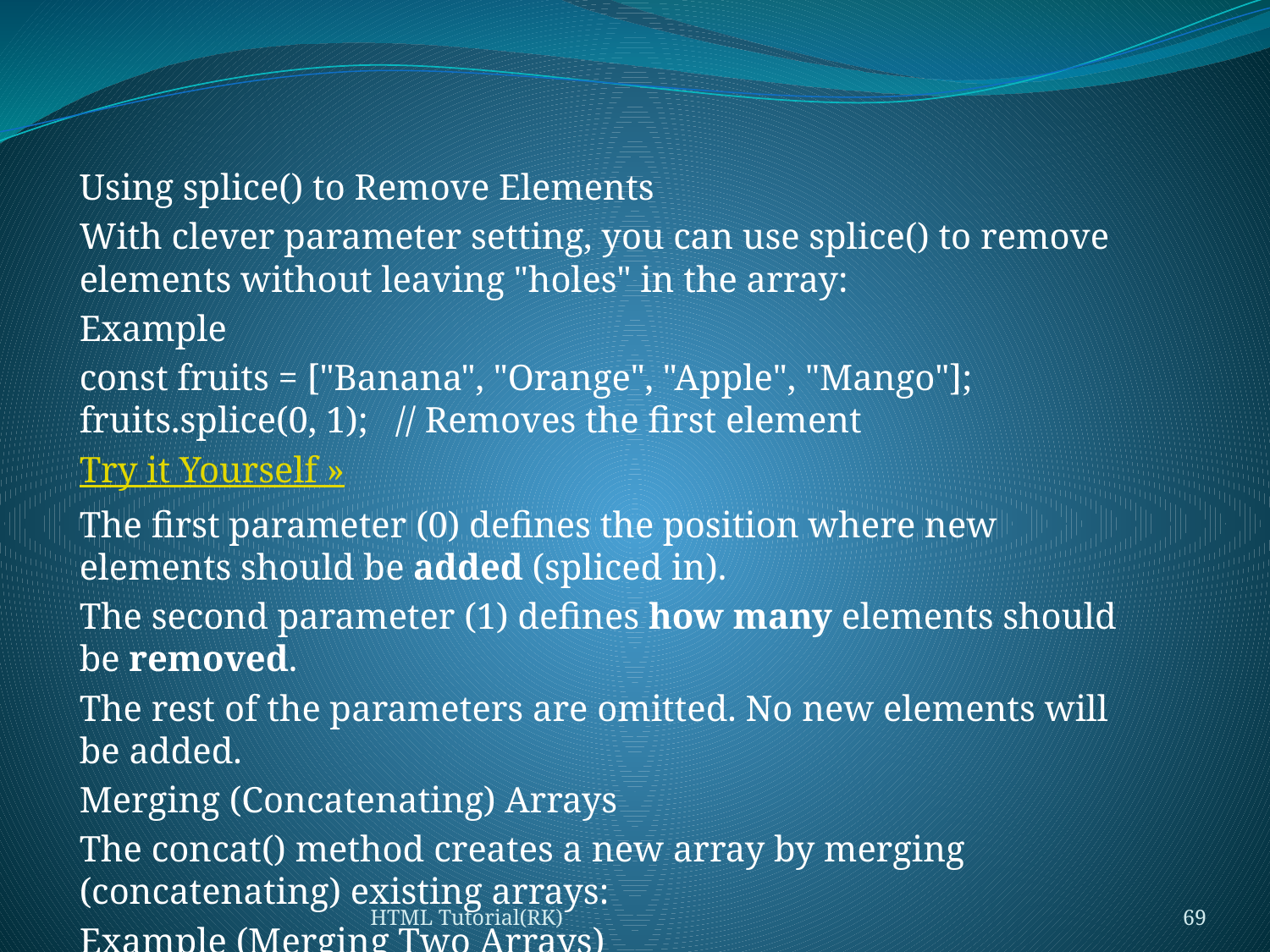

#
Using splice() to Remove Elements
With clever parameter setting, you can use splice() to remove elements without leaving "holes" in the array:
Example
const fruits = ["Banana", "Orange", "Apple", "Mango"];
fruits.splice(0, 1);   // Removes the first element
Try it Yourself »
The first parameter (0) defines the position where new elements should be added (spliced in).
The second parameter (1) defines how many elements should be removed.
The rest of the parameters are omitted. No new elements will be added.
Merging (Concatenating) Arrays
The concat() method creates a new array by merging (concatenating) existing arrays:
Example (Merging Two Arrays)
const myGirls = ["Cecilie", "Lone"];
const myBoys = ["Emil", "Tobias", "Linus"];
// Concatenate (join) myGirls and myBoys
const myChildren = myGirls.concat(myBoys);
Try it Yourself »
The concat() method does not change the existing arrays. It always returns a new array.
The concat() method can take any number of array arguments:
Example (Merging Three Arrays)
const arr1 = ["Cecilie", "Lone"];
const arr2 = ["Emil", "Tobias", "Linus"];
const arr3 = ["Robin", "Morgan"];
const myChildren = arr1.concat(arr2, arr3);
Try it Yourself »
The concat() method can also take strings as arguments:
Example (Merging an Array with Values)
const arr1 = ["Emil", "Tobias", "Linus"];
const myChildren = arr1.concat("Peter");
Try it Yourself »
Slicing an Array
The slice() method slices out a piece of an array into a new array.
This example slices out a part of an array starting from array element 1 ("Orange"):
Example
const fruits = ["Banana", "Orange", "Lemon", "Apple", "Mango"];
const citrus = fruits.slice(1);
Try it Yourself »
The slice() method creates a new array. It does not remove any elements from the source array.
This example slices out a part of an array starting from array element 3 ("Apple"):
Example
const fruits = ["Banana", "Orange", "Lemon", "Apple", "Mango"];
const citrus = fruits.slice(3);
Try it Yourself »
The slice() method can take two arguments like slice(1, 3).
The method then selects elements from the start argument, and up to (but not including) the end argument.
Example
const fruits = ["Banana", "Orange", "Lemon", "Apple", "Mango"];
const citrus = fruits.slice(1, 3);
Try it Yourself »
If the end argument is omitted, like in the first examples, the slice() method slices out the rest of the array.
Example
const fruits = ["Banana", "Orange", "Lemon", "Apple", "Mango"];
const citrus = fruits.slice(2);
Try it Yourself »
Automatic toString()
JavaScript automatically converts an array to a comma separated string when a primitive value is expected.
This is always the case when you try to output an array.
These two examples will produce the same result:
Example
const fruits = ["Banana", "Orange", "Apple", "Mango"];
document.getElementById("demo").innerHTML = fruits.toString();
Try it Yourself »
Example
const fruits = ["Banana", "Orange", "Apple", "Mango"];
document.getElementById("demo").innerHTML = fruits;
Try it Yourself »
All JavaScript objects have a toString() method.
Finding Max and Min Values in an Array
There are no built-in functions for finding the highest or lowest value in a JavaScript array.
You will learn how you solve this problem in the next chapter of this tutorial.

HTML Tutorial(RK)
69